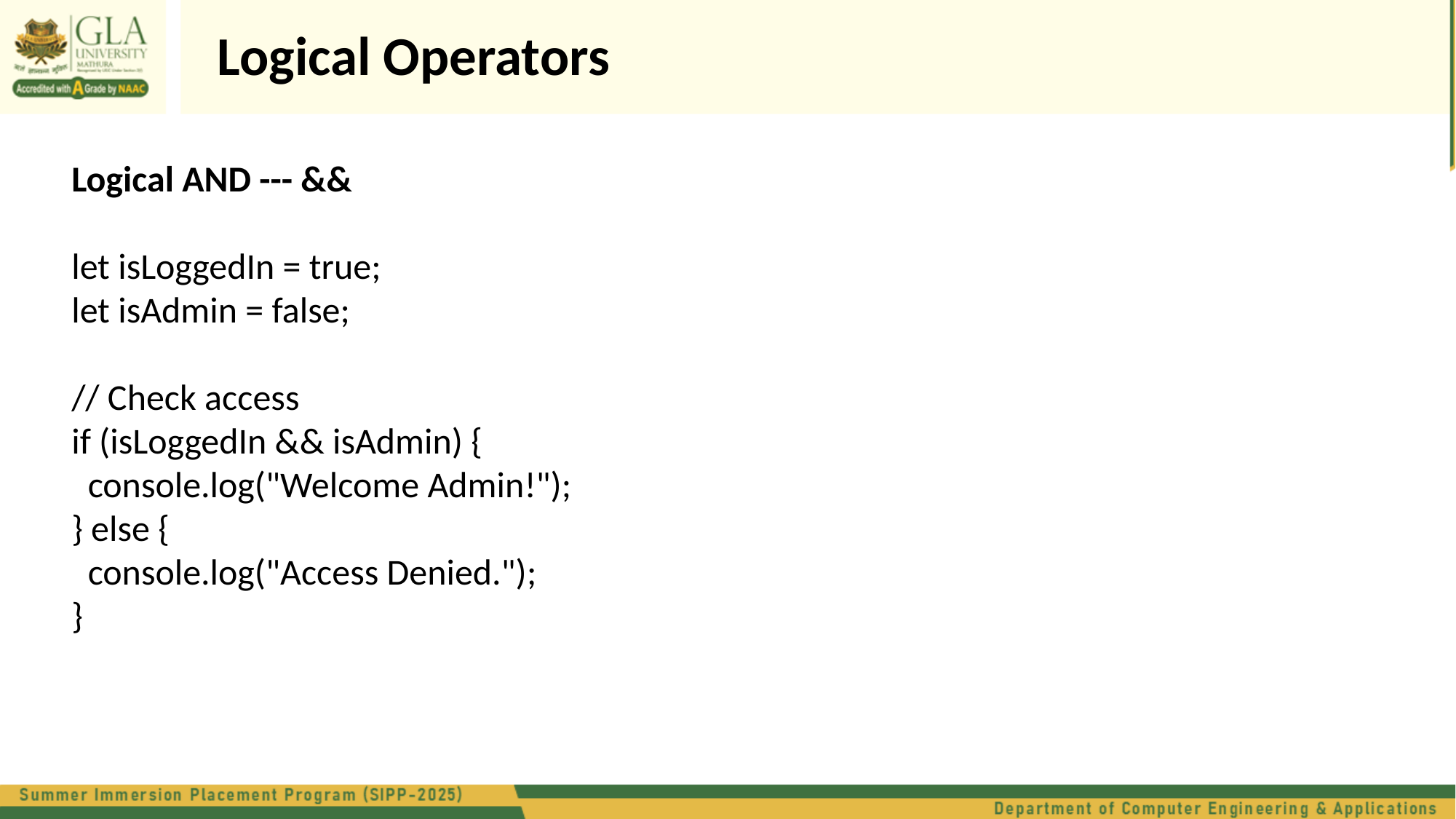

Logical Operators
Logical AND --- &&

let isLoggedIn = true;
let isAdmin = false;

// Check access
if (isLoggedIn && isAdmin) {
  console.log("Welcome Admin!");
} else {
  console.log("Access Denied.");
}